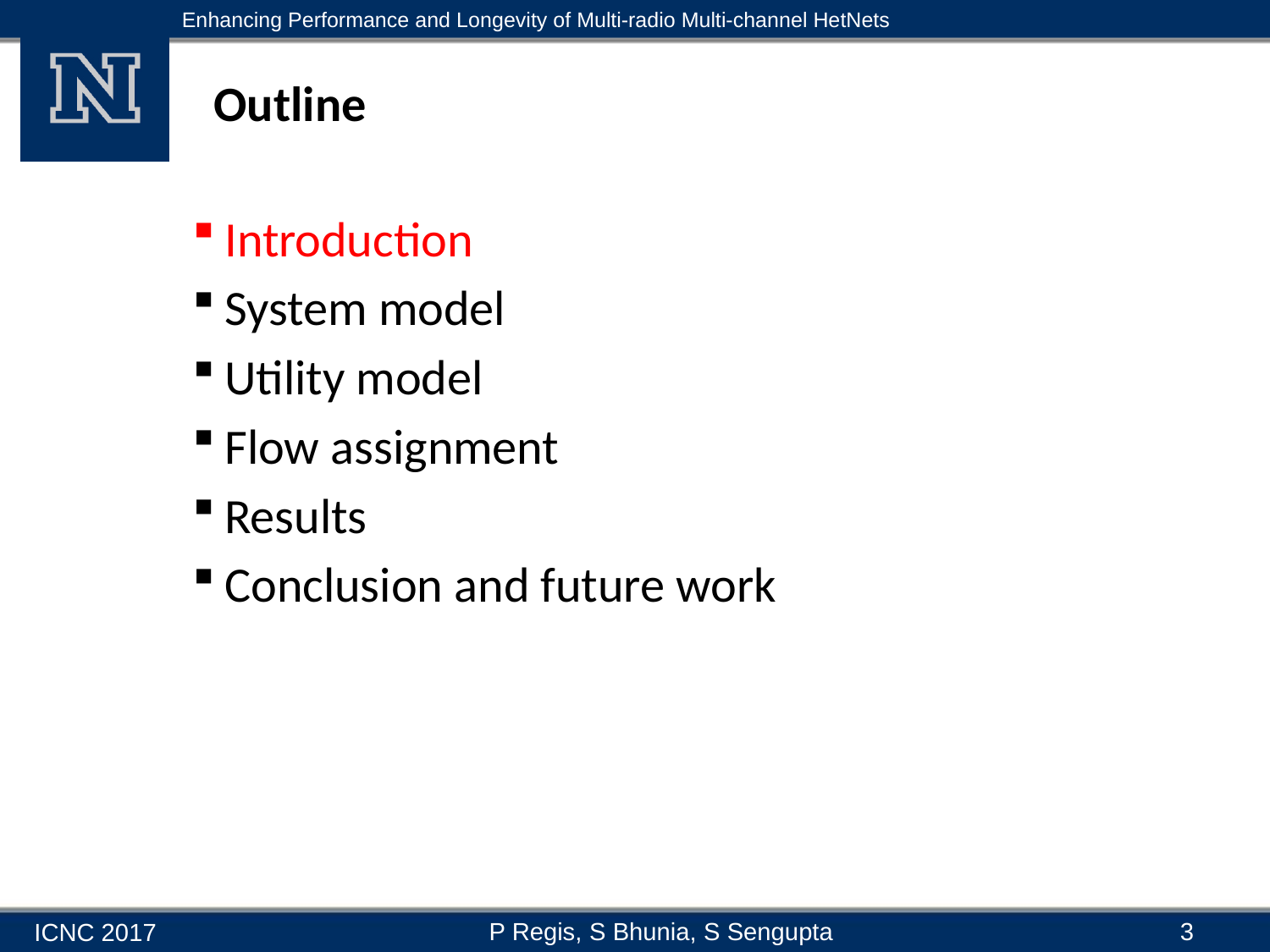

# Outline
Introduction
System model
Utility model
Flow assignment
Results
Conclusion and future work
3